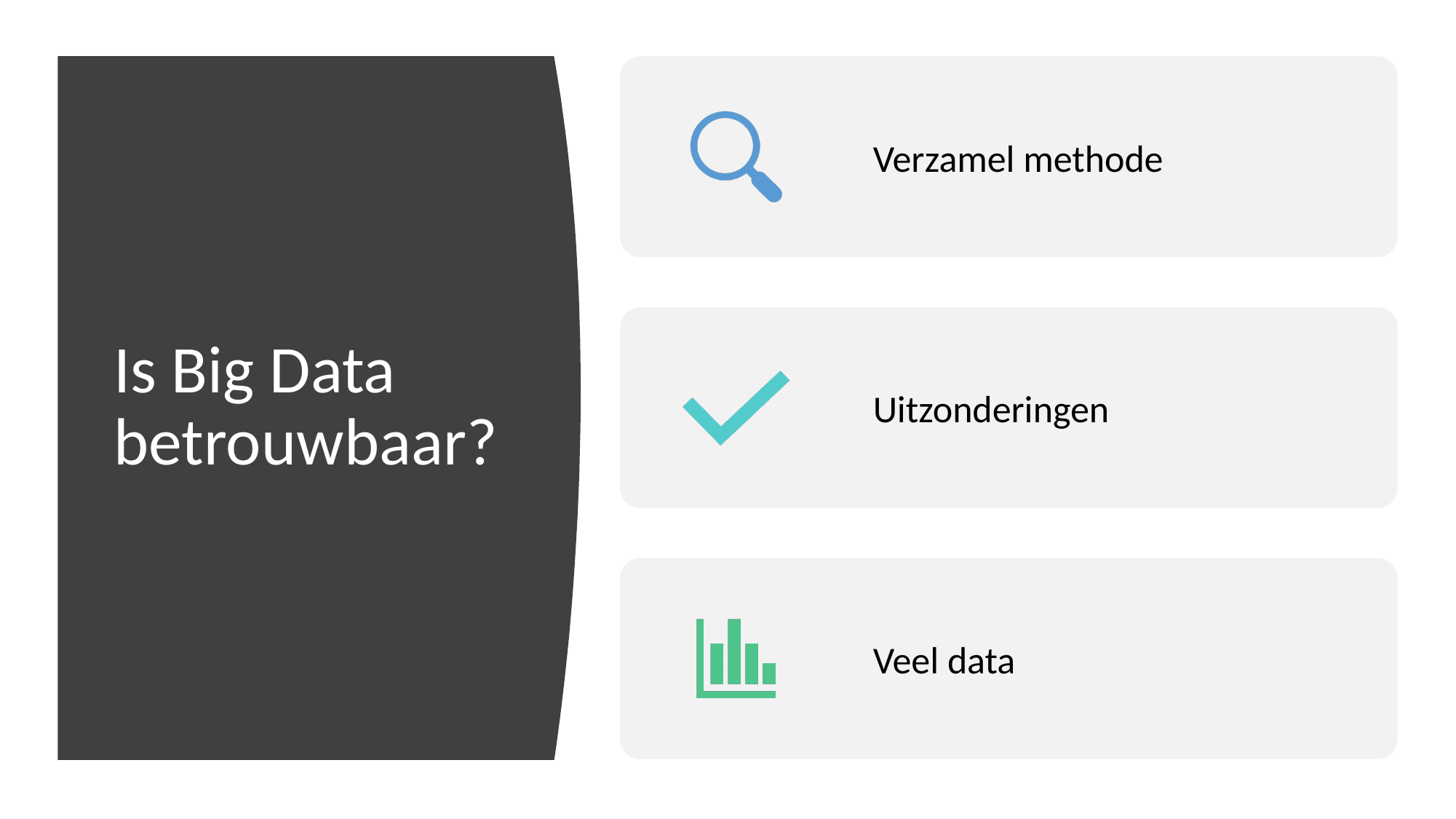

Verzamel methode
Uitzonderingen
Veel data

Is Big Data betrouwbaar?